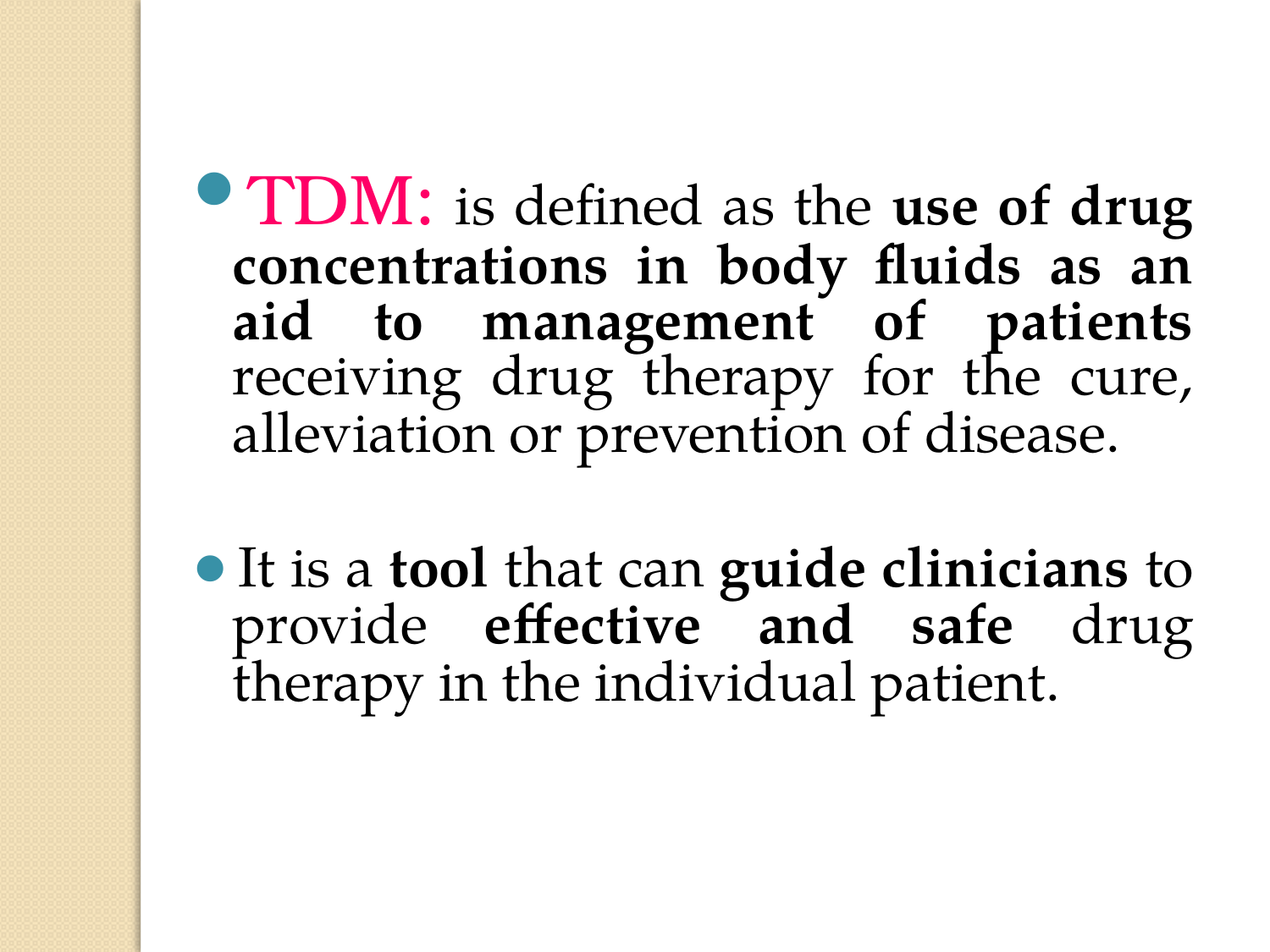

TDM: is defined as the use of drug concentrations in body fluids as an aid to management of patients receiving drug therapy for the cure, alleviation or prevention of disease.

It is a tool that can guide clinicians to provide effective and safe drug therapy in the individual patient.